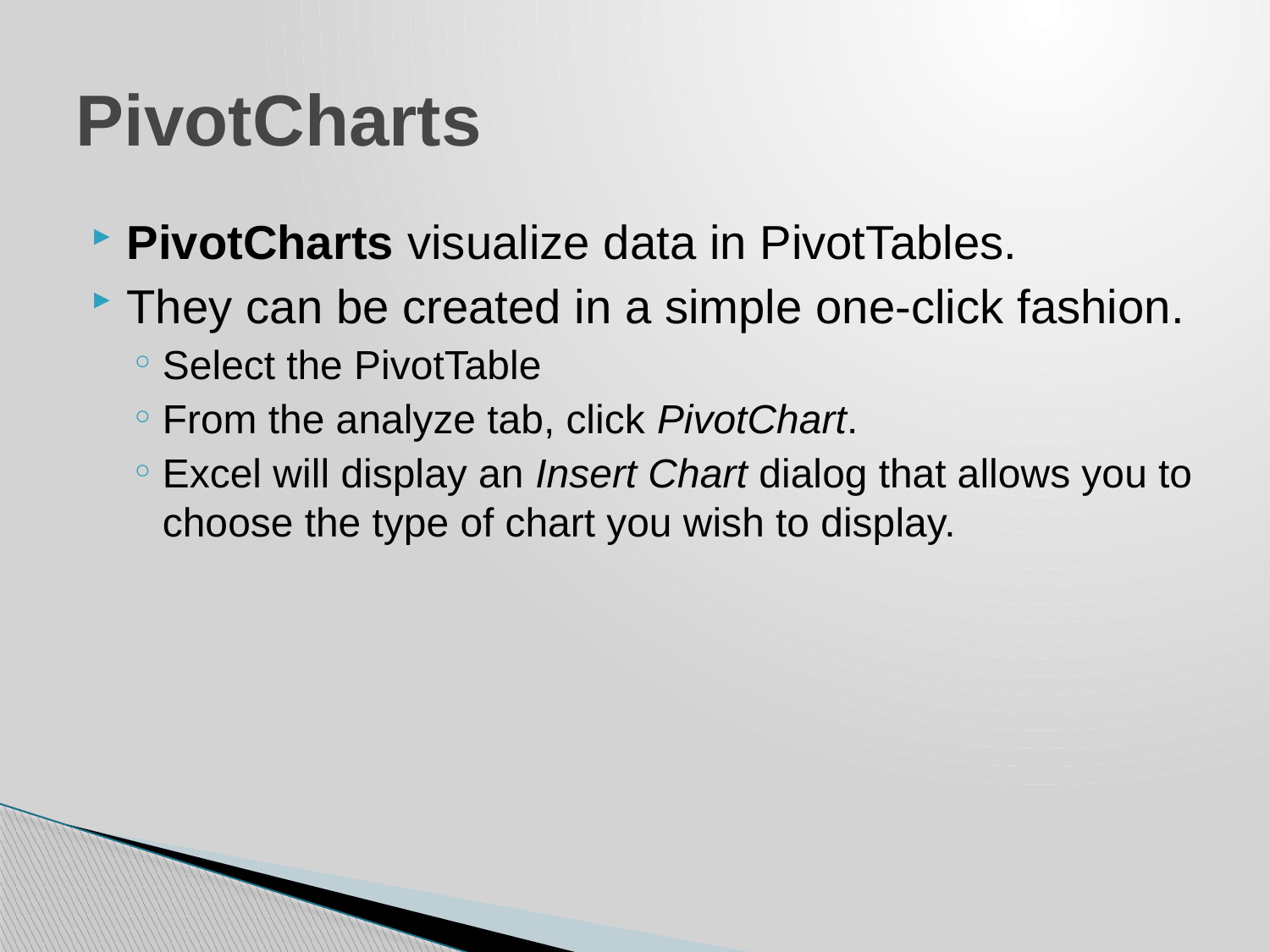

# PivotCharts
PivotCharts visualize data in PivotTables.
They can be created in a simple one-click fashion.
Select the PivotTable
From the analyze tab, click PivotChart.
Excel will display an Insert Chart dialog that allows you to choose the type of chart you wish to display.